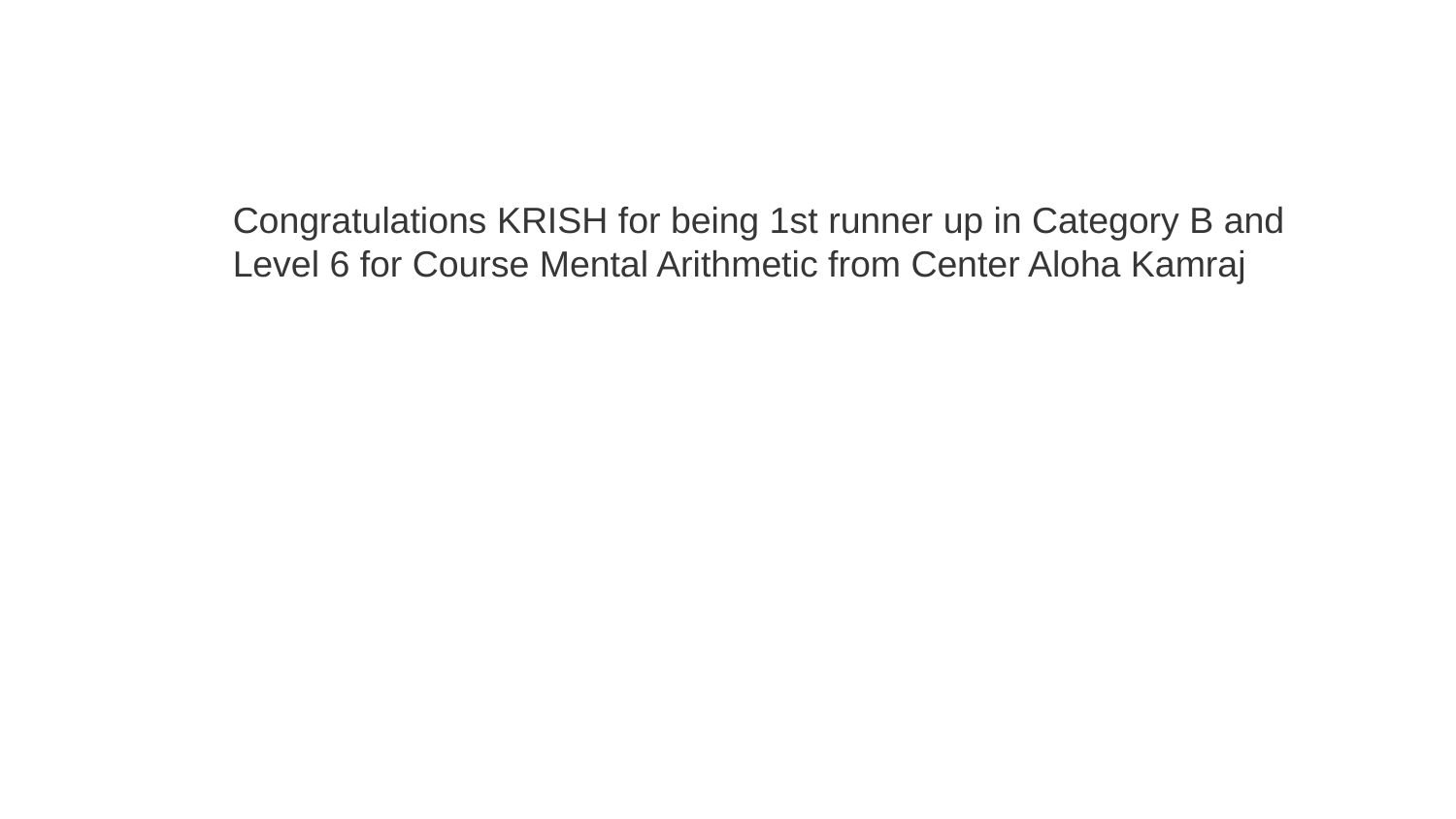

Congratulations KRISH for being 1st runner up in Category B and Level 6 for Course Mental Arithmetic from Center Aloha Kamraj